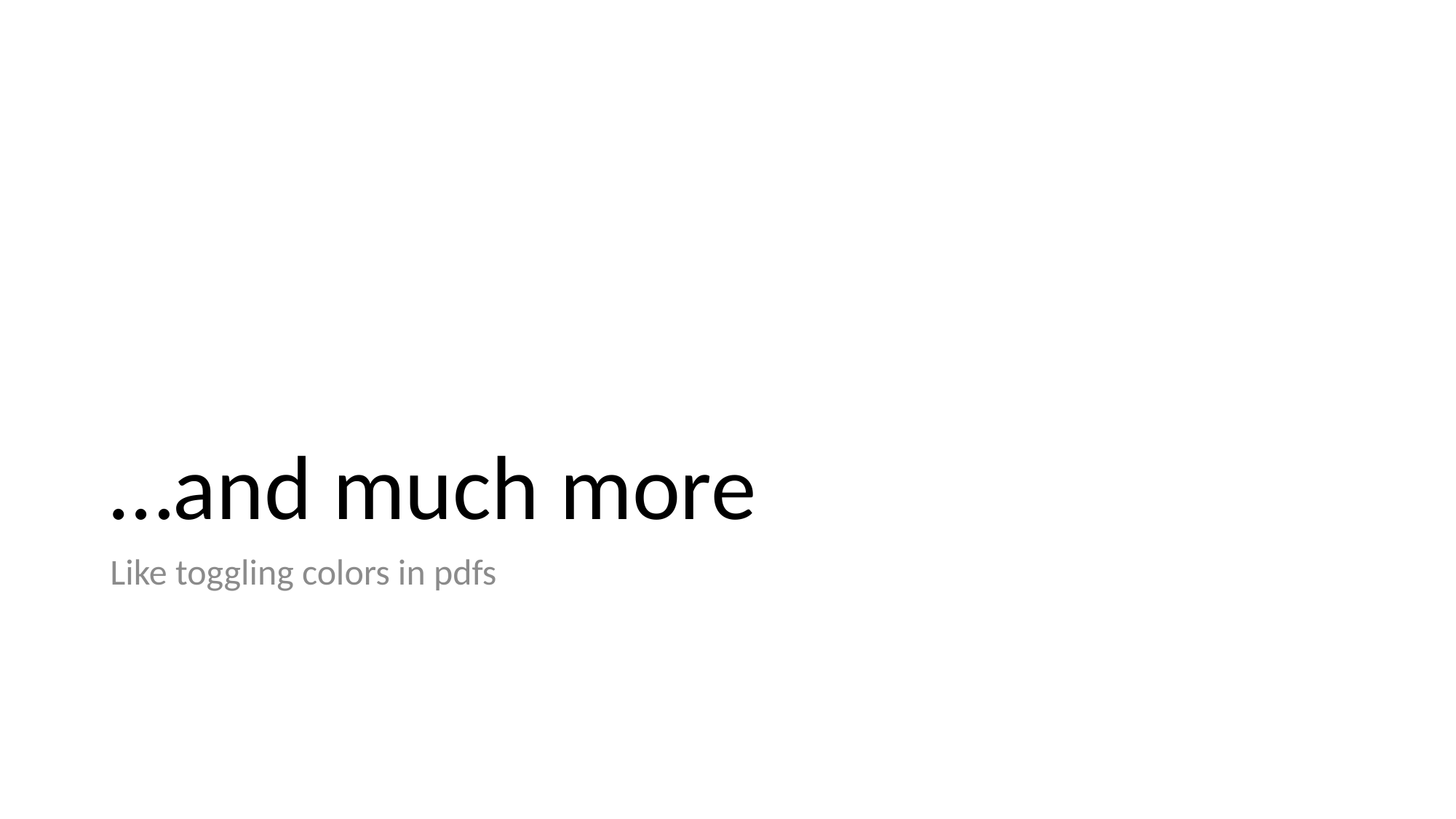

# …and much more
Like toggling colors in pdfs